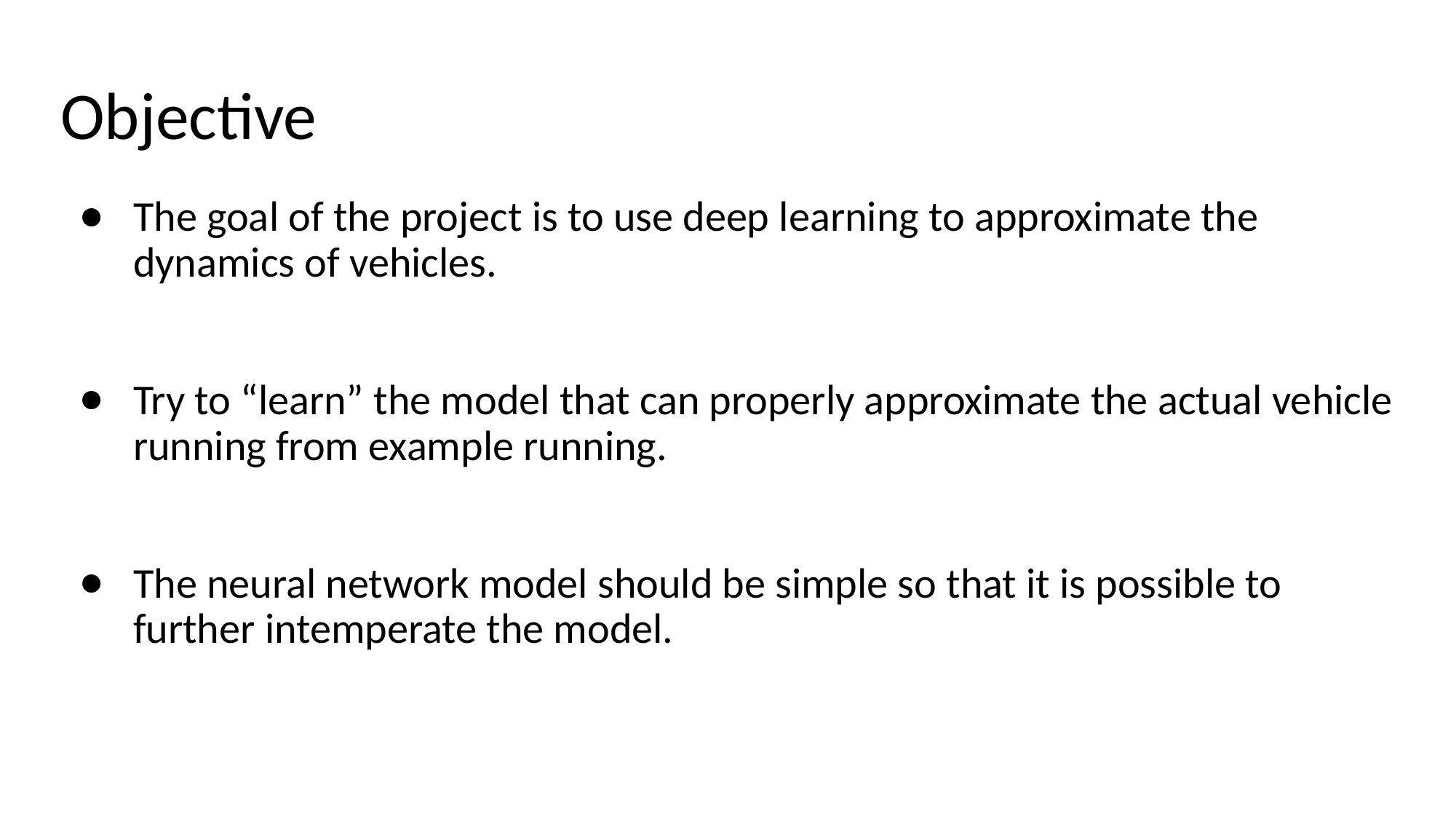

# Objective
The goal of the project is to use deep learning to approximate the dynamics of vehicles.

Try to “learn” the model that can properly approximate the actual vehicle running from example running.

The neural network model should be simple so that it is possible to further intemperate the model.